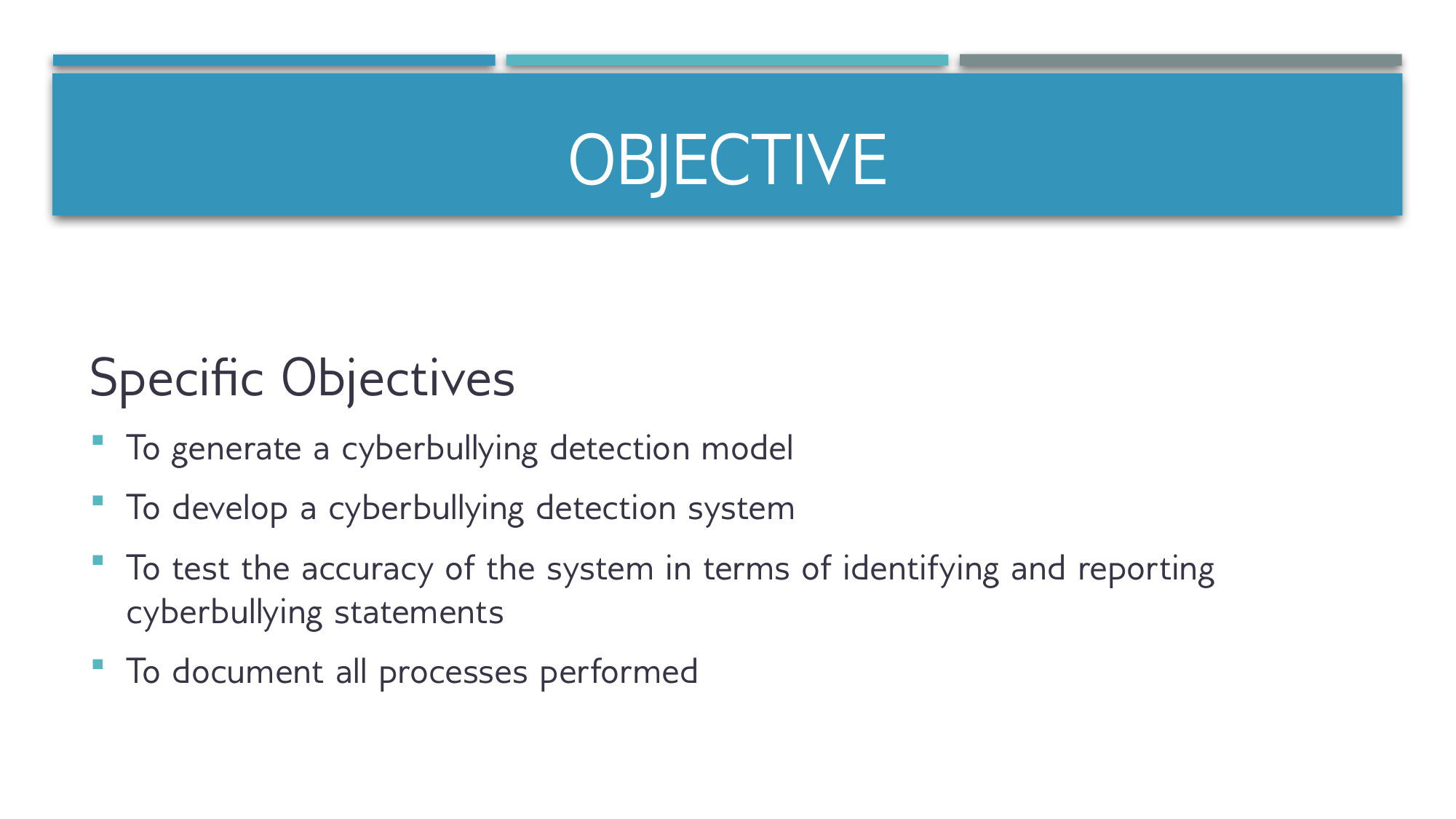

# Objective
Specific Objectives
To generate a cyberbullying detection model
To develop a cyberbullying detection system
To test the accuracy of the system in terms of identifying and reporting cyberbullying statements
To document all processes performed